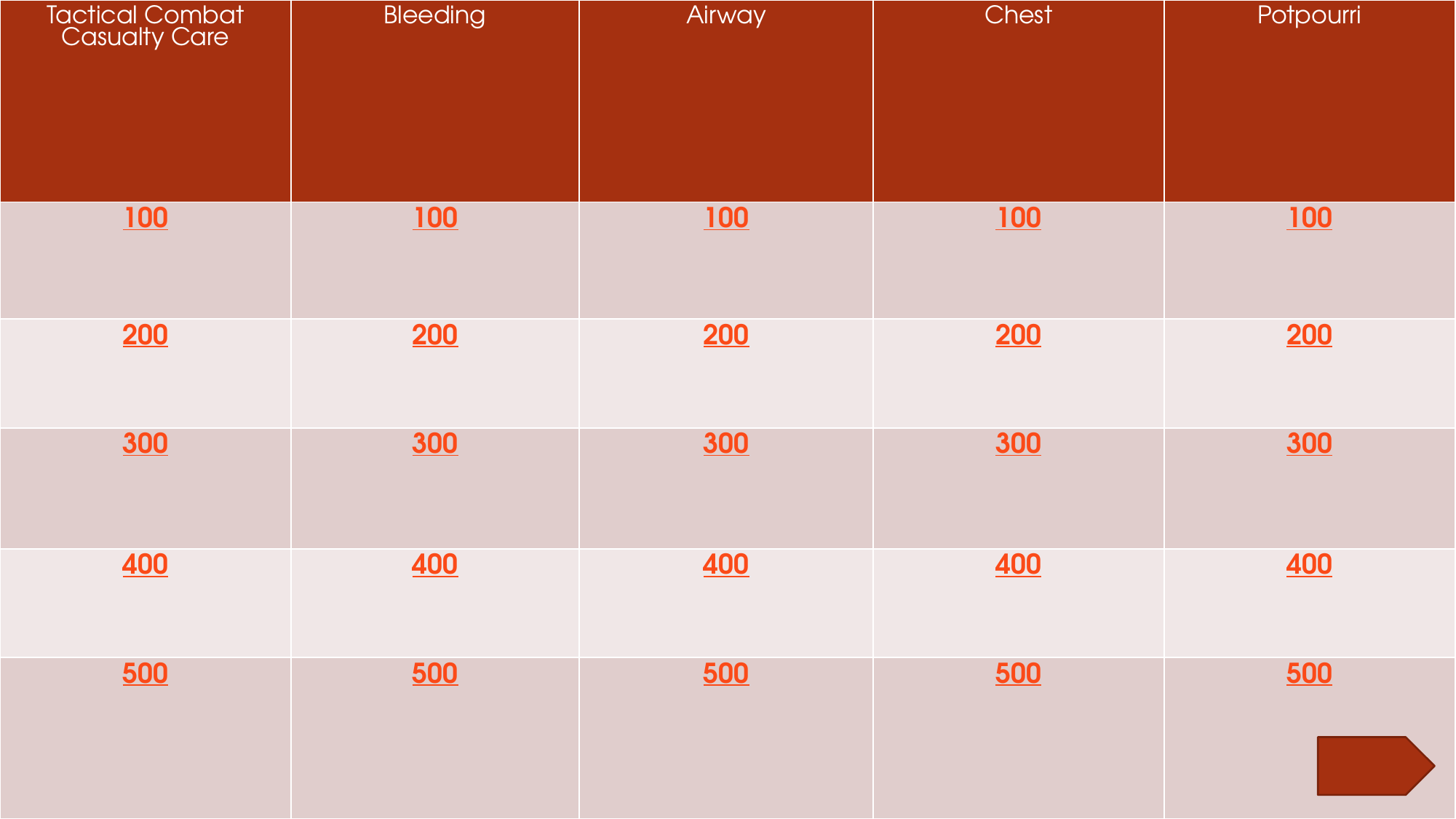

| Tactical Combat Casualty Care | Bleeding | Airway | Chest | Potpourri |
| --- | --- | --- | --- | --- |
| 100 | 100 | 100 | 100 | 100 |
| 200 | 200 | 200 | 200 | 200 |
| 300 | 300 | 300 | 300 | 300 |
| 400 | 400 | 400 | 400 | 400 |
| 500 | 500 | 500 | 500 | 500 |